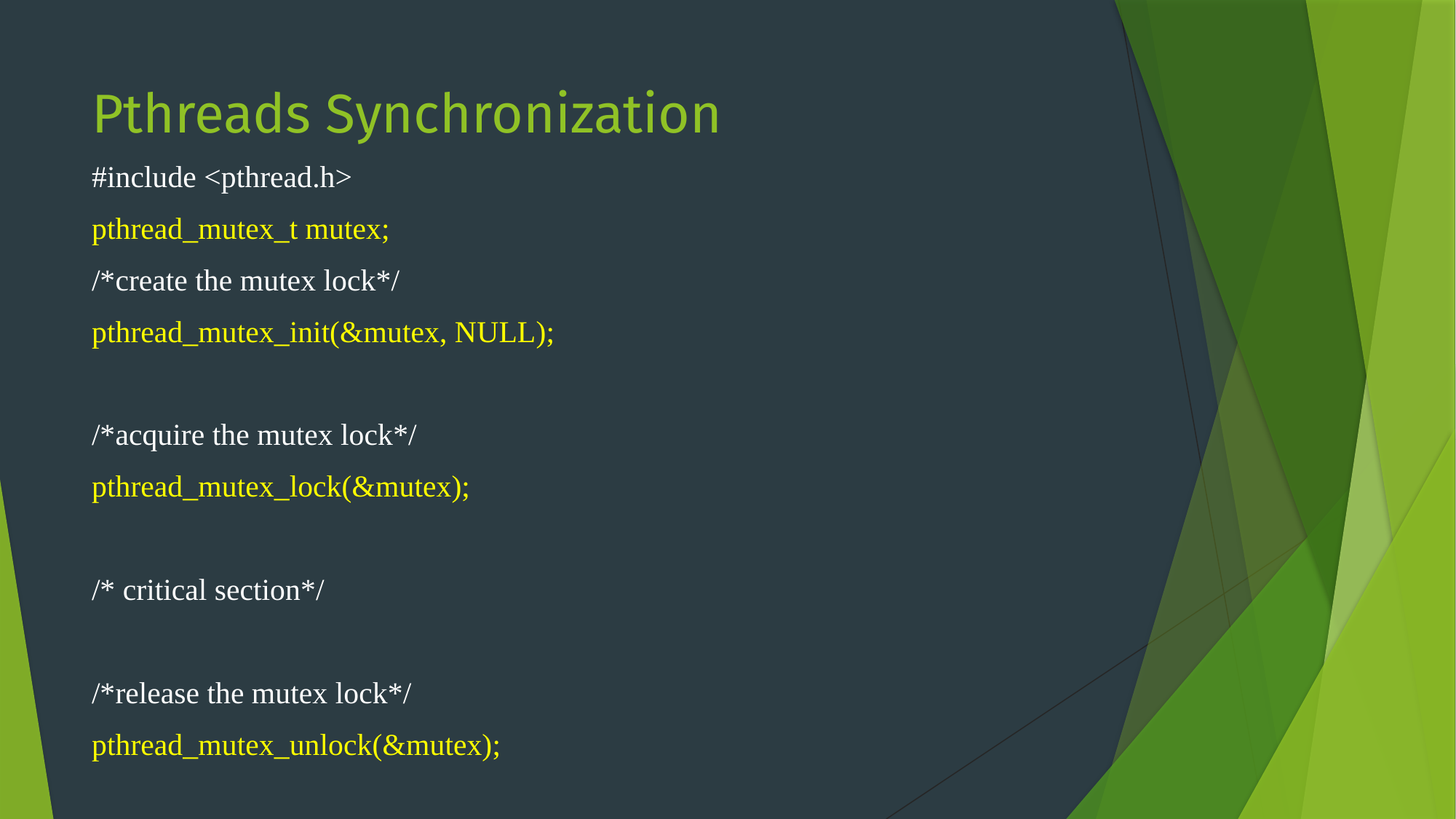

# Pthreads Synchronization
#include <pthread.h>
pthread_mutex_t mutex;
/*create the mutex lock*/
pthread_mutex_init(&mutex, NULL);

/*acquire the mutex lock*/
pthread_mutex_lock(&mutex);

/* critical section*/

/*release the mutex lock*/
pthread_mutex_unlock(&mutex);